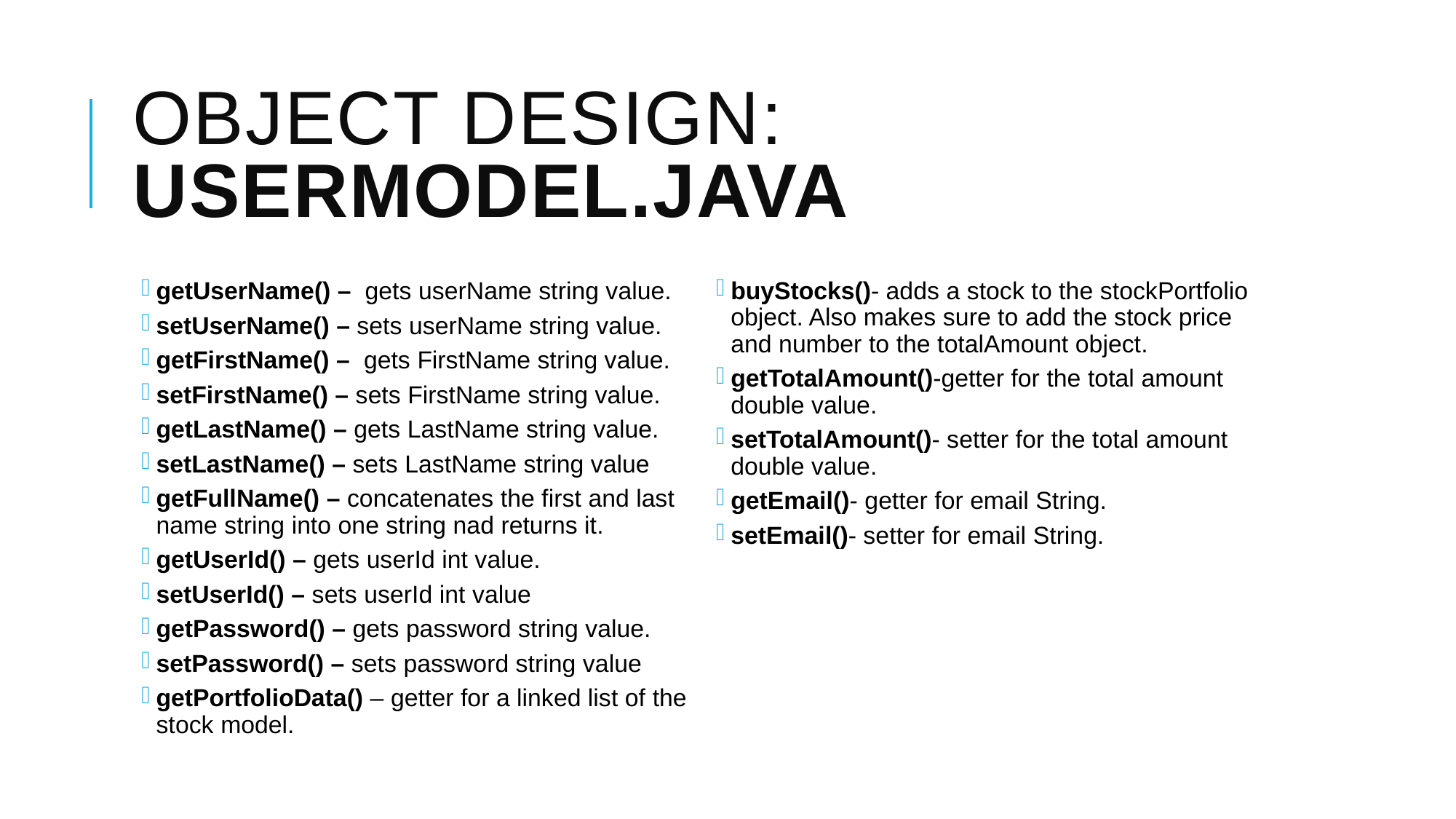

# Object design: UserModel.java
getUserName() –  gets userName string value.
setUserName() – sets userName string value.
getFirstName() –  gets FirstName string value.
setFirstName() – sets FirstName string value.
getLastName() – gets LastName string value.
setLastName() – sets LastName string value
getFullName() – concatenates the first and last name string into one string nad returns it.
getUserId() – gets userId int value.
setUserId() – sets userId int value
getPassword() – gets password string value.
setPassword() – sets password string value
getPortfolioData() – getter for a linked list of the stock model.
buyStocks()- adds a stock to the stockPortfolio object. Also makes sure to add the stock price and number to the totalAmount object.
getTotalAmount()-getter for the total amount double value.
setTotalAmount()- setter for the total amount double value.
getEmail()- getter for email String.
setEmail()- setter for email String.